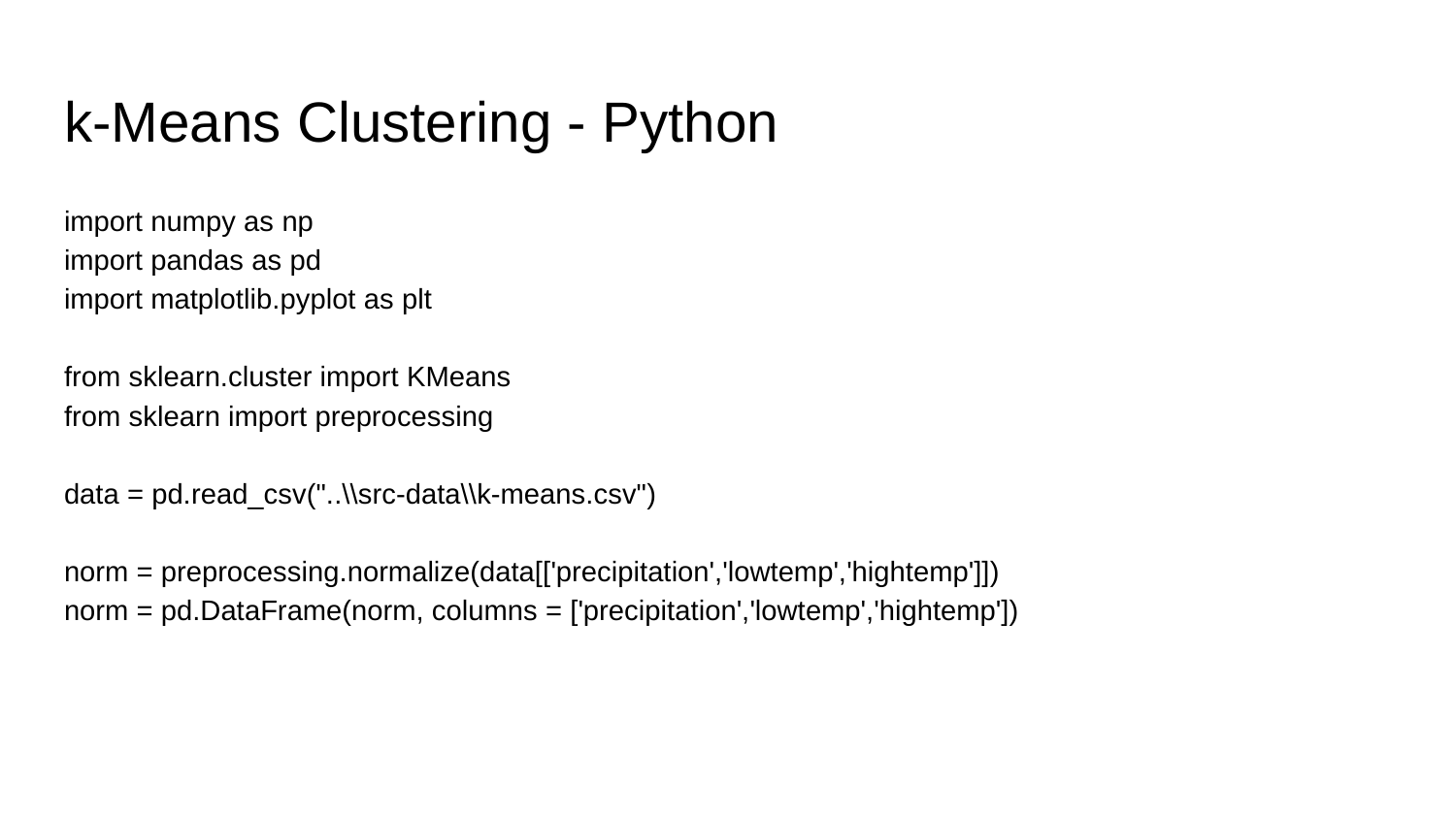

# k-Means Clustering - Python
import numpy as np
import pandas as pd
import matplotlib.pyplot as plt

from sklearn.cluster import KMeans
from sklearn import preprocessing

data = pd.read_csv("..\\src-data\\k-means.csv")

norm = preprocessing.normalize(data[['precipitation','lowtemp','hightemp']])
norm = pd.DataFrame(norm, columns = ['precipitation','lowtemp','hightemp'])